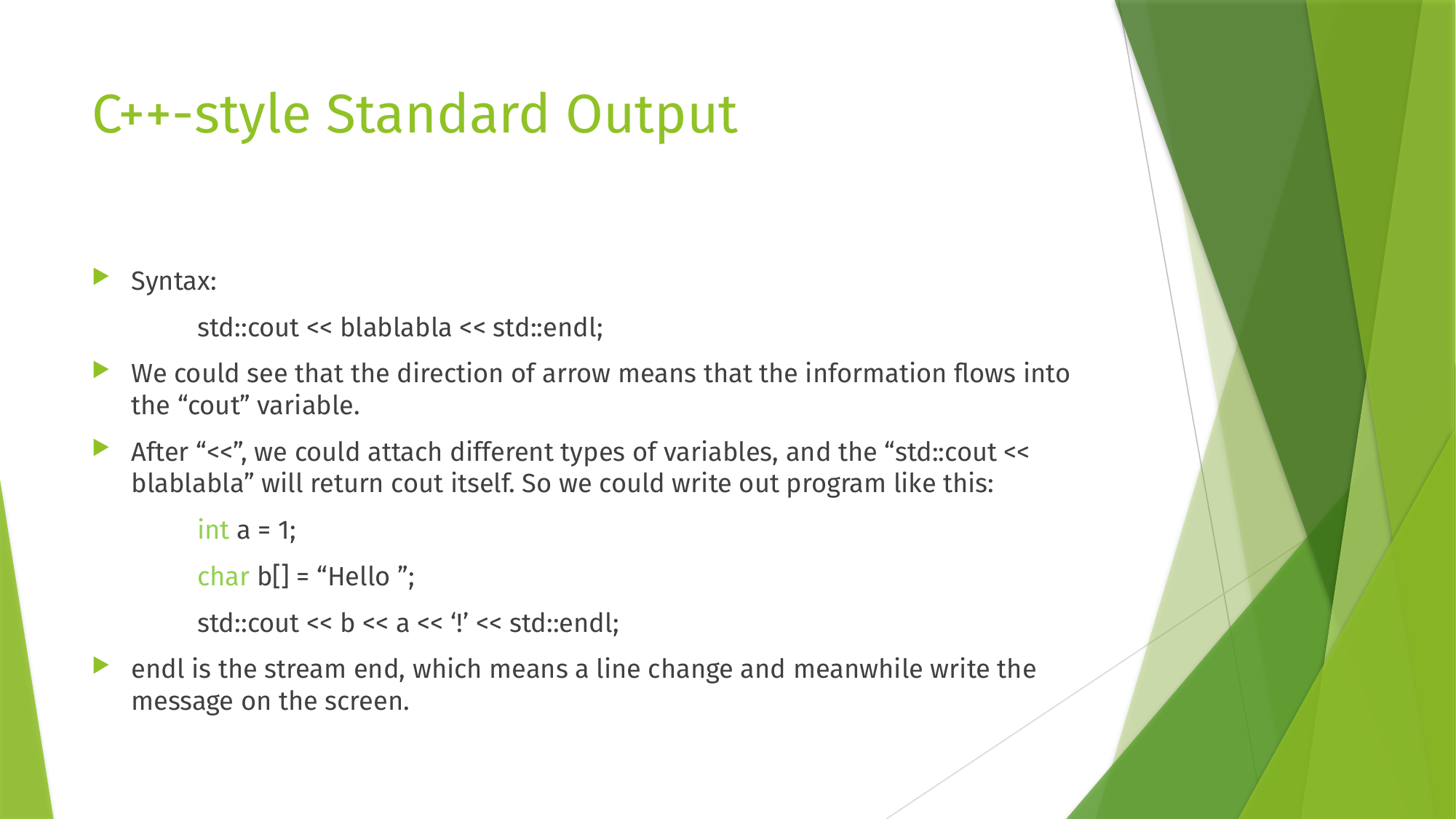

# C++-style Standard Output
Syntax:
	std::cout << blablabla << std::endl;
We could see that the direction of arrow means that the information flows into the “cout” variable.
After “<<”, we could attach different types of variables, and the “std::cout << blablabla” will return cout itself. So we could write out program like this:
	int a = 1;
	char b[] = “Hello ”;
	std::cout << b << a << ‘!’ << std::endl;
endl is the stream end, which means a line change and meanwhile write the message on the screen.